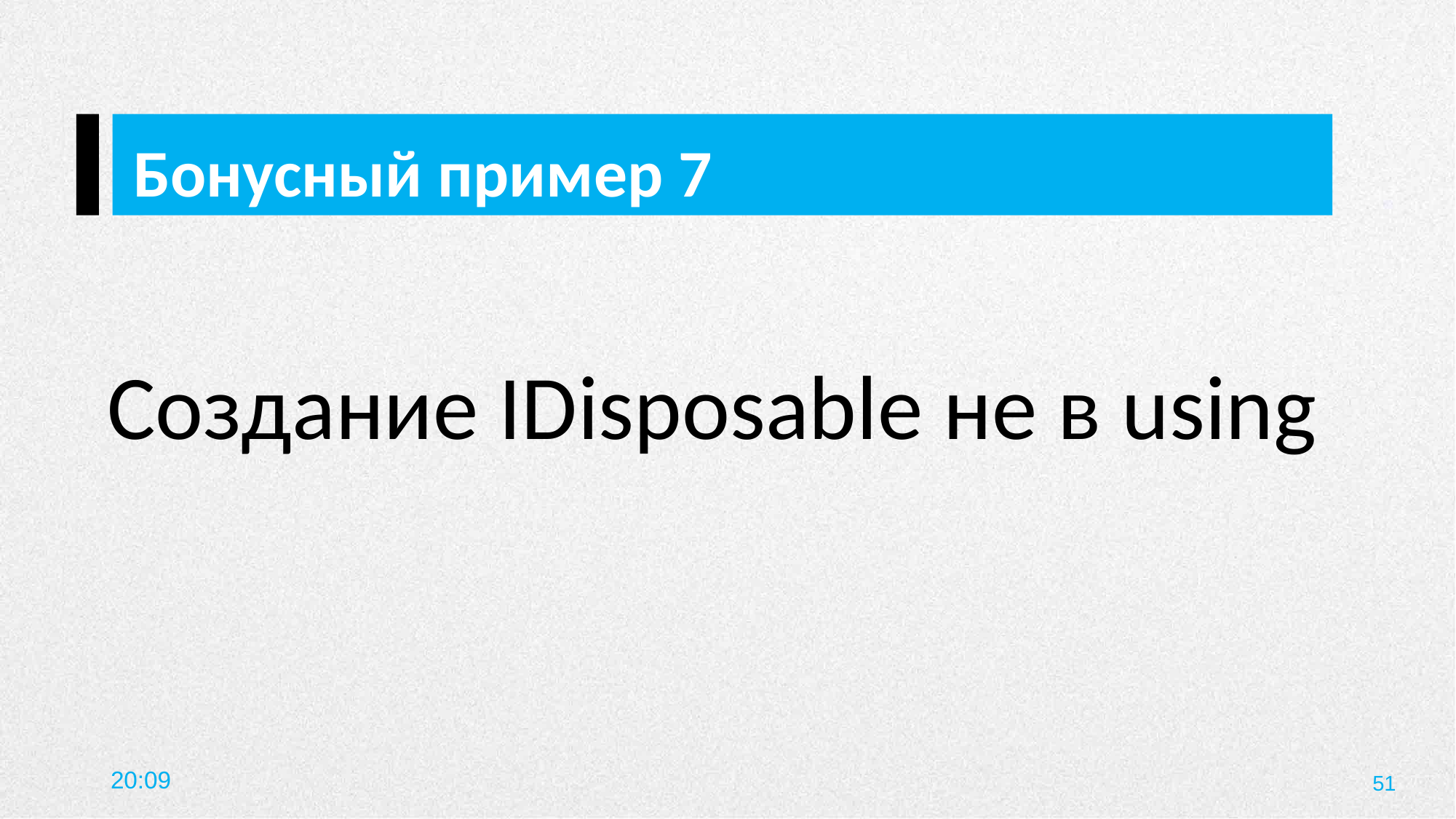

Бонусный пример 7
Создание IDisposable не в using
51
20:09